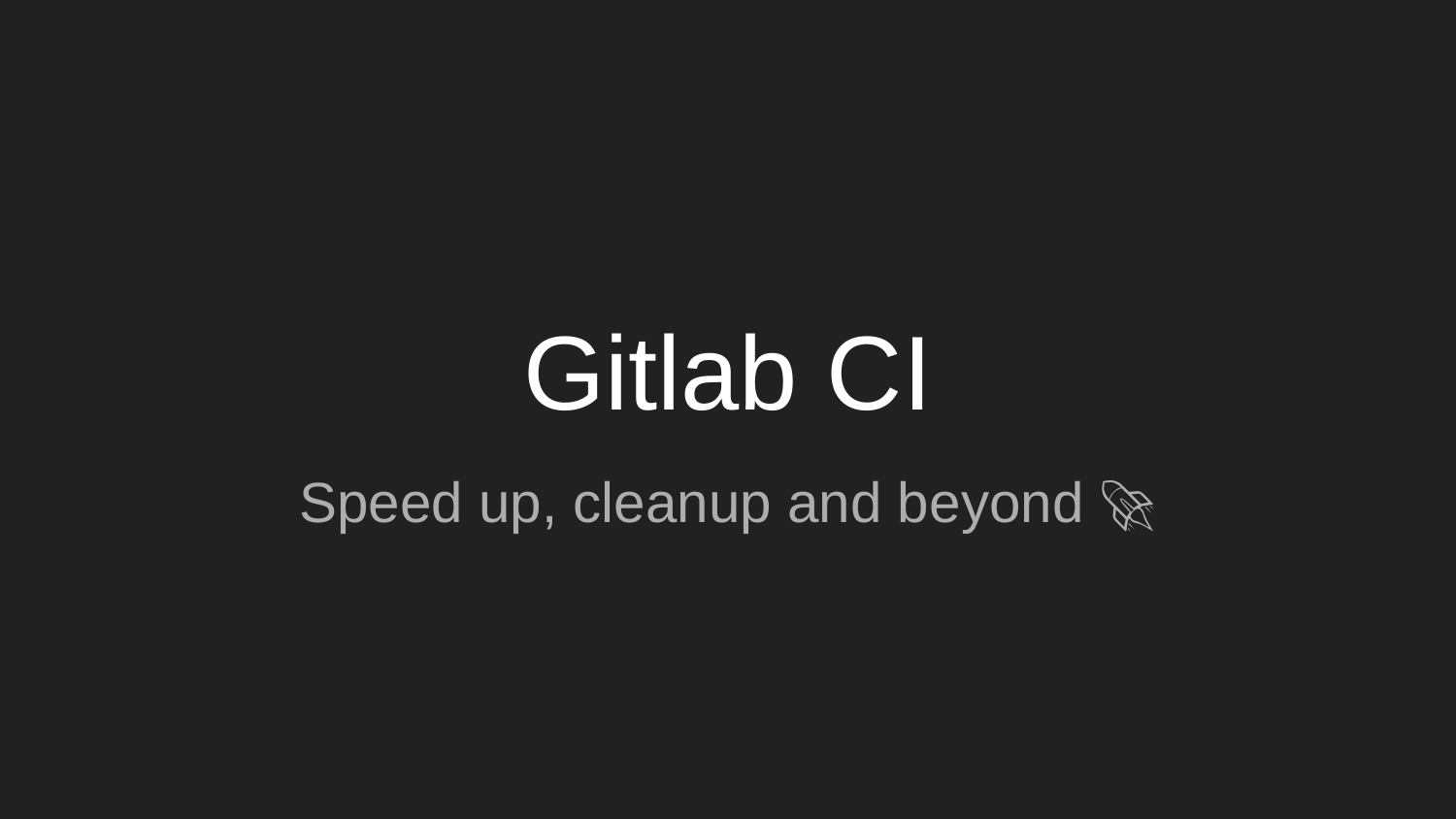

# Gitlab CI
Speed up, cleanup and beyond 🚀